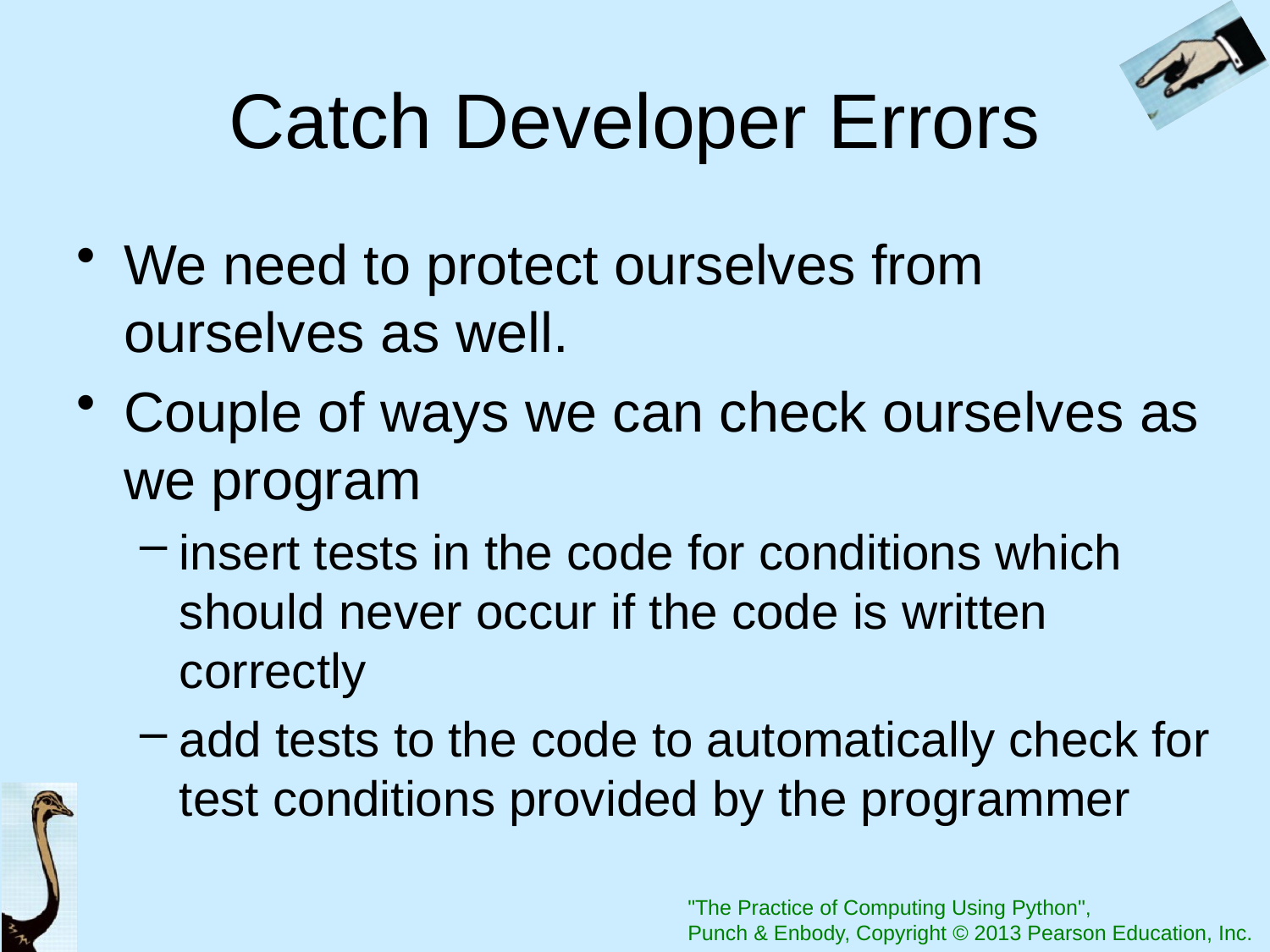

# Catch Developer Errors
We need to protect ourselves from ourselves as well.
Couple of ways we can check ourselves as we program
insert tests in the code for conditions which should never occur if the code is written correctly
add tests to the code to automatically check for test conditions provided by the programmer